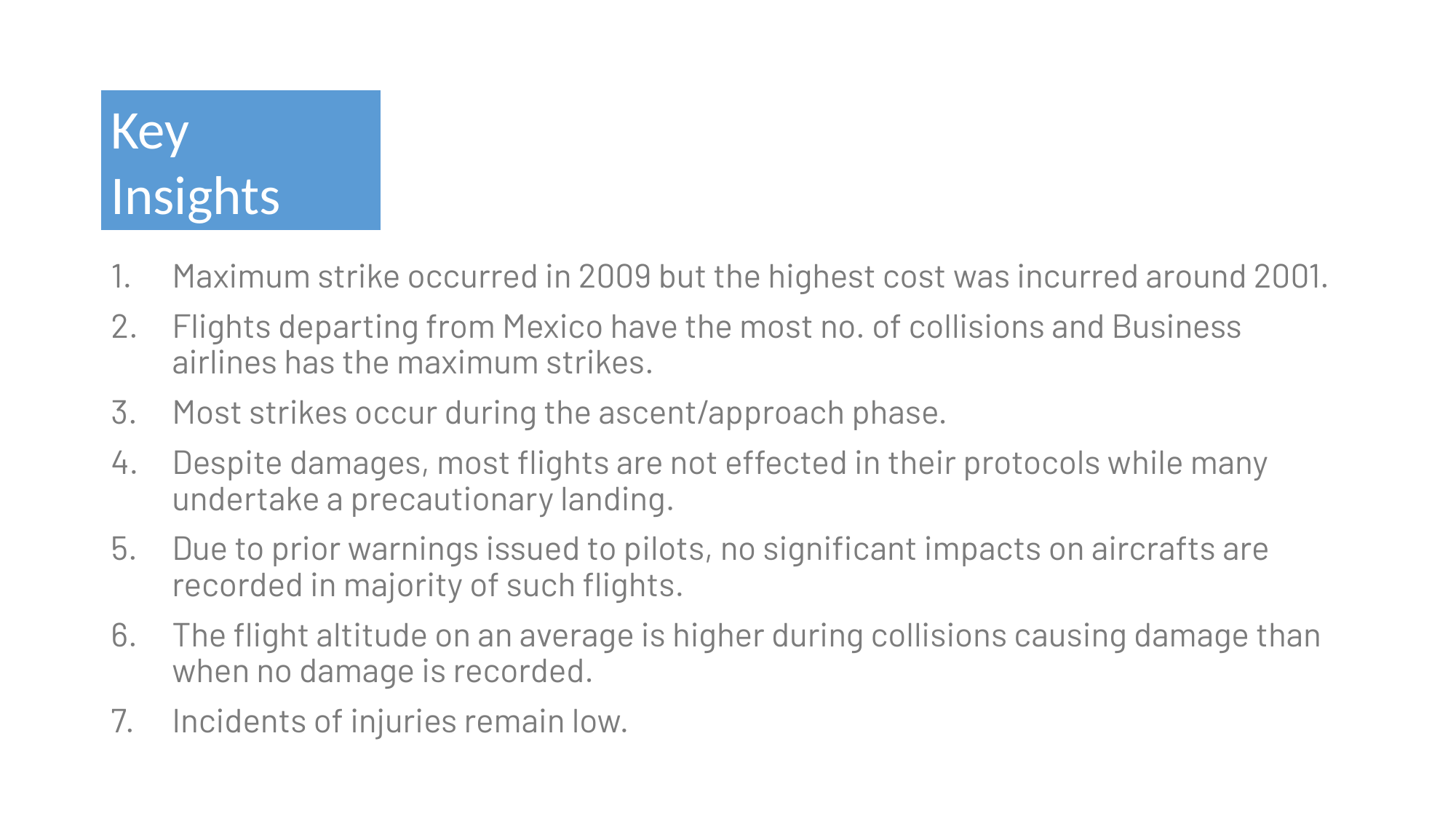

Key Insights
Maximum strike occurred in 2009 but the highest cost was incurred around 2001.
Flights departing from Mexico have the most no. of collisions and Business airlines has the maximum strikes.
Most strikes occur during the ascent/approach phase.
Despite damages, most flights are not effected in their protocols while many undertake a precautionary landing.
Due to prior warnings issued to pilots, no significant impacts on aircrafts are recorded in majority of such flights.
The flight altitude on an average is higher during collisions causing damage than when no damage is recorded.
Incidents of injuries remain low.